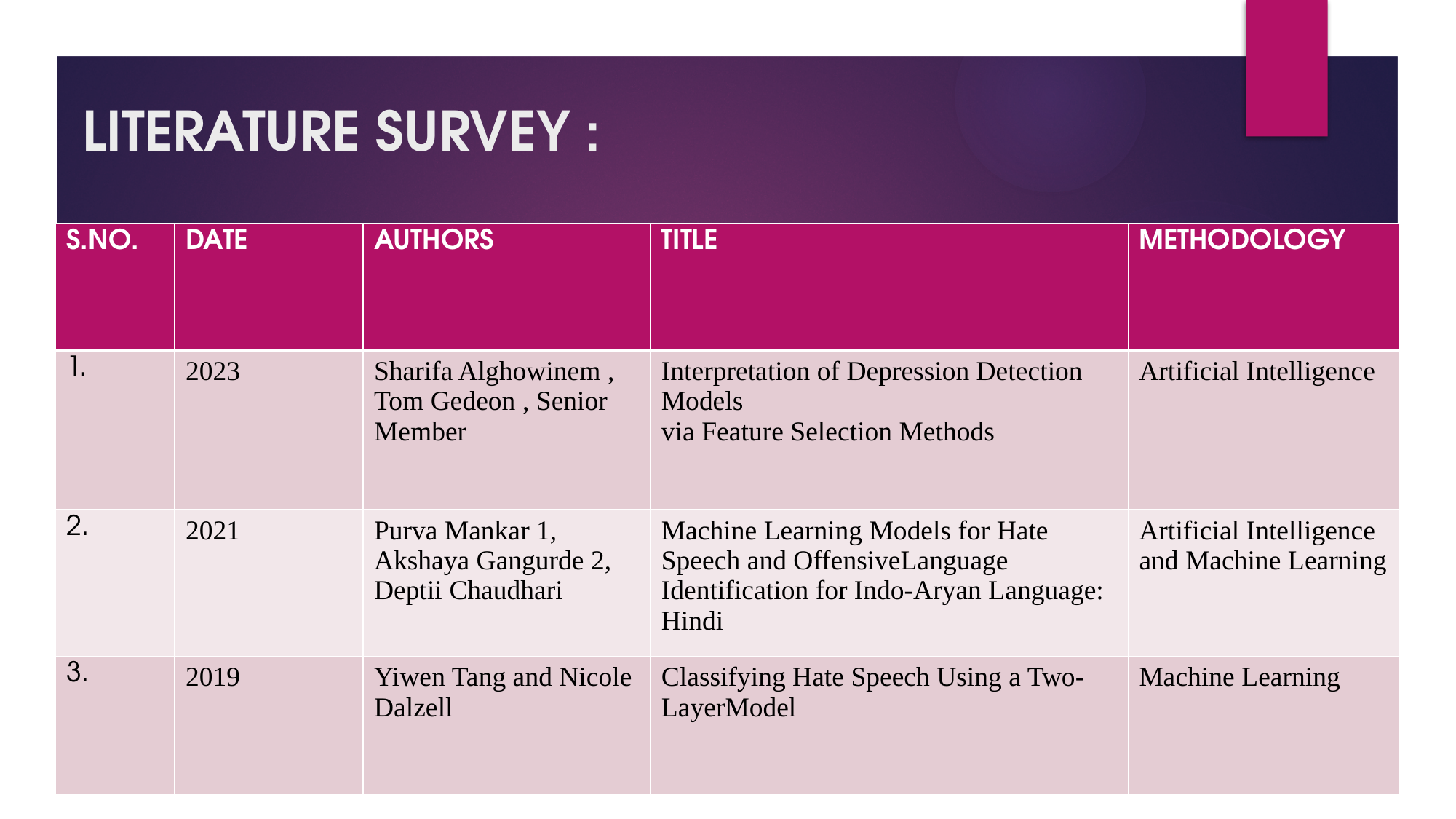

# LITERATURE SURVEY :
| S.NO. | DATE | AUTHORS | TITLE | METHODOLOGY |
| --- | --- | --- | --- | --- |
| 1. | 2023 | Sharifa Alghowinem , Tom Gedeon , Senior Member | Interpretation of Depression Detection Models via Feature Selection Methods | Artificial Intelligence |
| 2. | 2021 | Purva Mankar 1, Akshaya Gangurde 2, Deptii Chaudhari | Machine Learning Models for Hate Speech and OffensiveLanguage Identification for Indo-Aryan Language: Hindi | Artificial Intelligence and Machine Learning |
| 3. | 2019 | Yiwen Tang and Nicole Dalzell | Classifying Hate Speech Using a Two-LayerModel | Machine Learning |